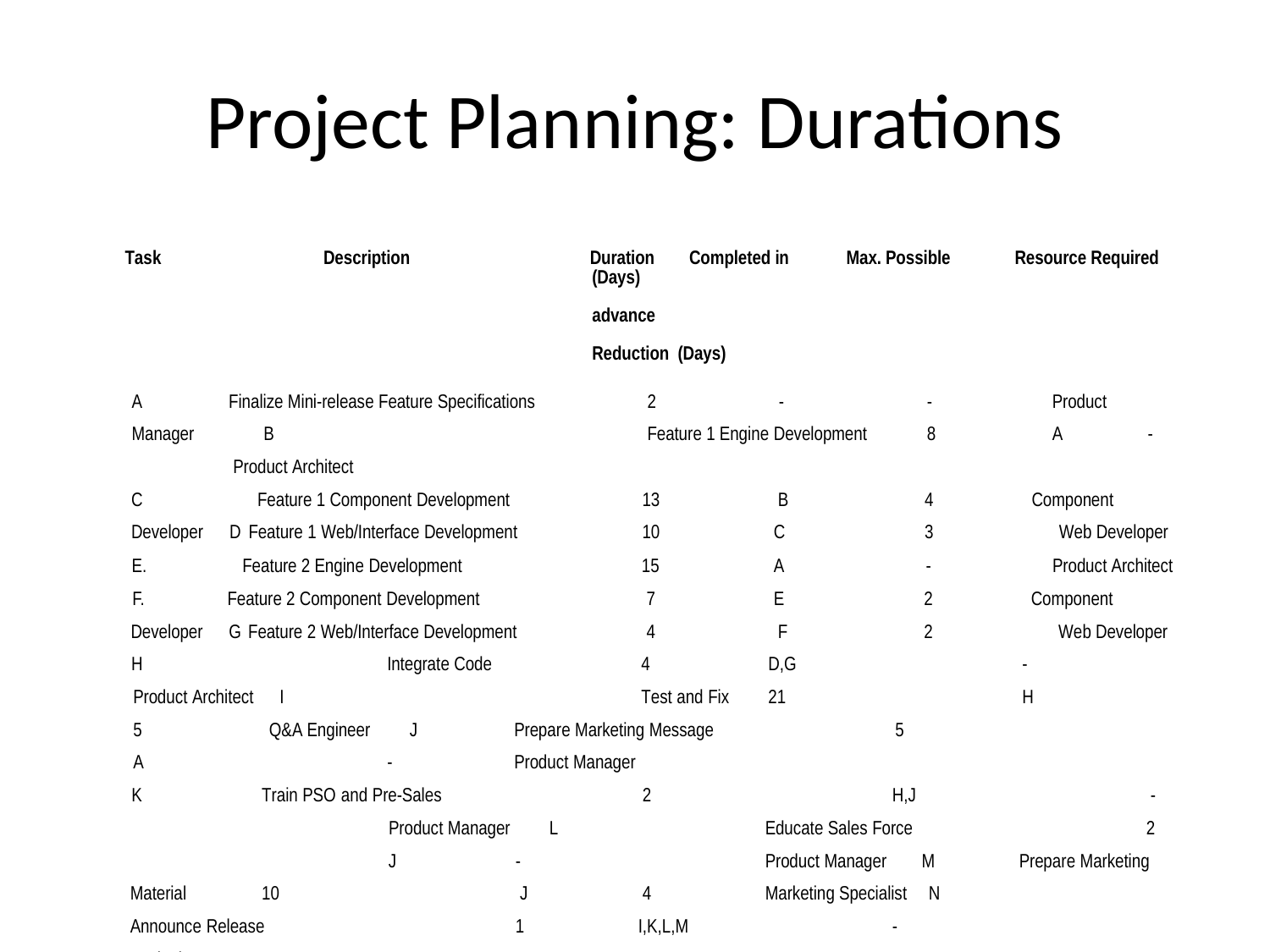

# Project Planning: Durations
Task	Description	Duration        Completed in	Max. Possible	Resource Required
(Days)	advance	Reduction  (Days)
A	Finalize Mini-release Feature Specifications	2	 -	-	Product Manager                B		Feature 1 Engine Development	8	A	-	 Product Architect
C		Feature 1 Component Development	13	 B	4	Component Developer      D	Feature 1 Web/Interface Development	10	C	3		Web Developer
                      Feature 2 Engine Development	15	A	-	Product Architect
                   Feature 2 Component Development	7	E	2	Component Developer      G	Feature 2 Web/Interface Development	4	 F	2		Web Developer
H		Integrate Code		4	D,G		-	 Product Architect      I			Test and Fix	21		H	5	  Q&A Engineer         J	Prepare Marketing Message		5		 A		-	Product Manager
K	 Train PSO  and Pre-Sales		 2		H,J		 -		 Product Manager         L		Educate Sales Force		2		 J	 -		Product Manager        M	Prepare Marketing Material	 10		  J	 4	Marketing Specialist     N		  Announce Release		 1	I,K,L,M		-		   Marketing VP